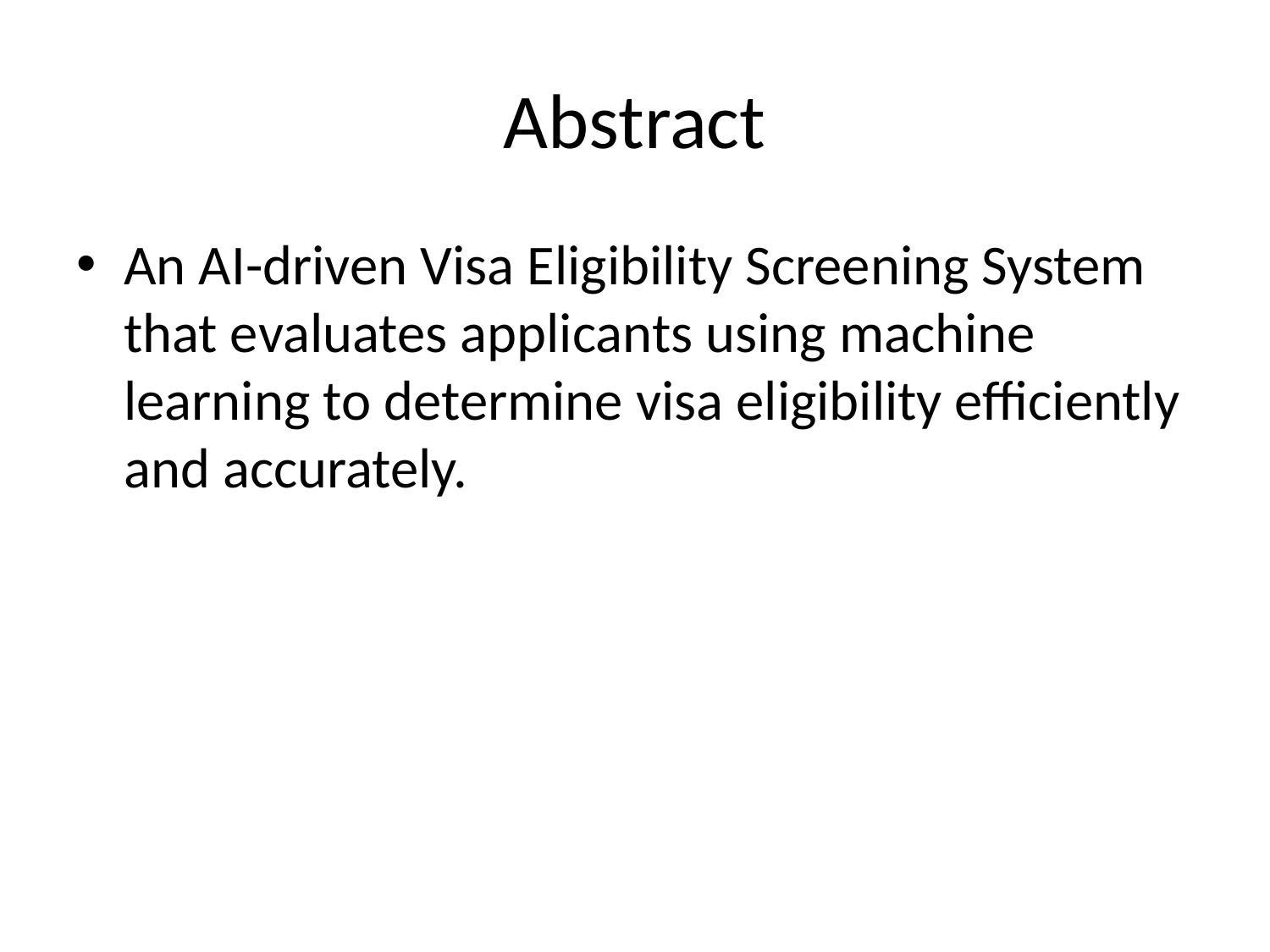

# Abstract
An AI-driven Visa Eligibility Screening System that evaluates applicants using machine learning to determine visa eligibility efficiently and accurately.